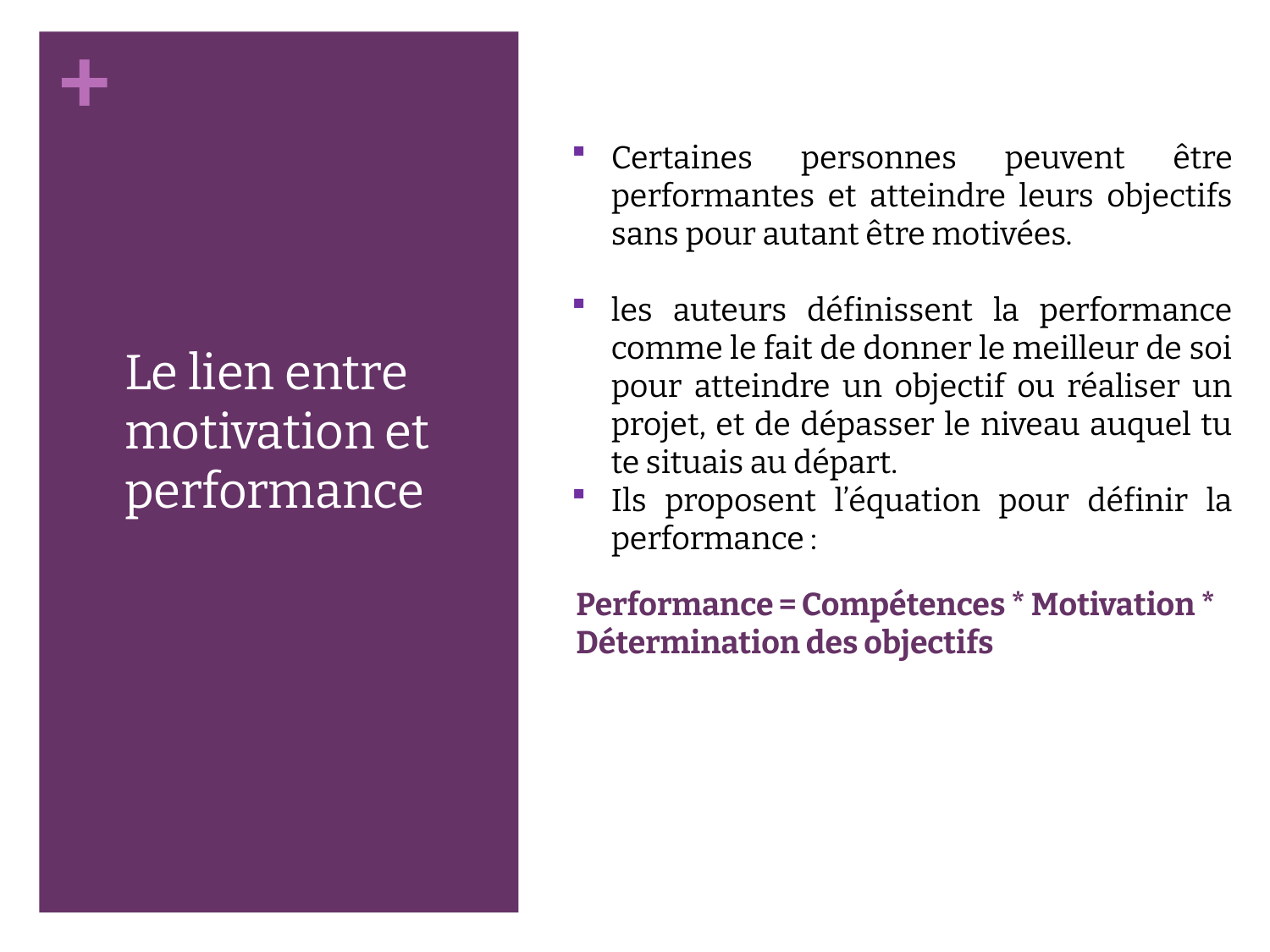

+
Certaines personnes peuvent être performantes et atteindre leurs objectifs sans pour autant être motivées.

les auteurs définissent la performance comme le fait de donner le meilleur de soi pour atteindre un objectif ou réaliser un projet, et de dépasser le niveau auquel tu te situais au départ.
Ils proposent l’équation pour définir la performance :
Le lien entre motivation et performance

Performance = Compétences * Motivation * Détermination des objectifs